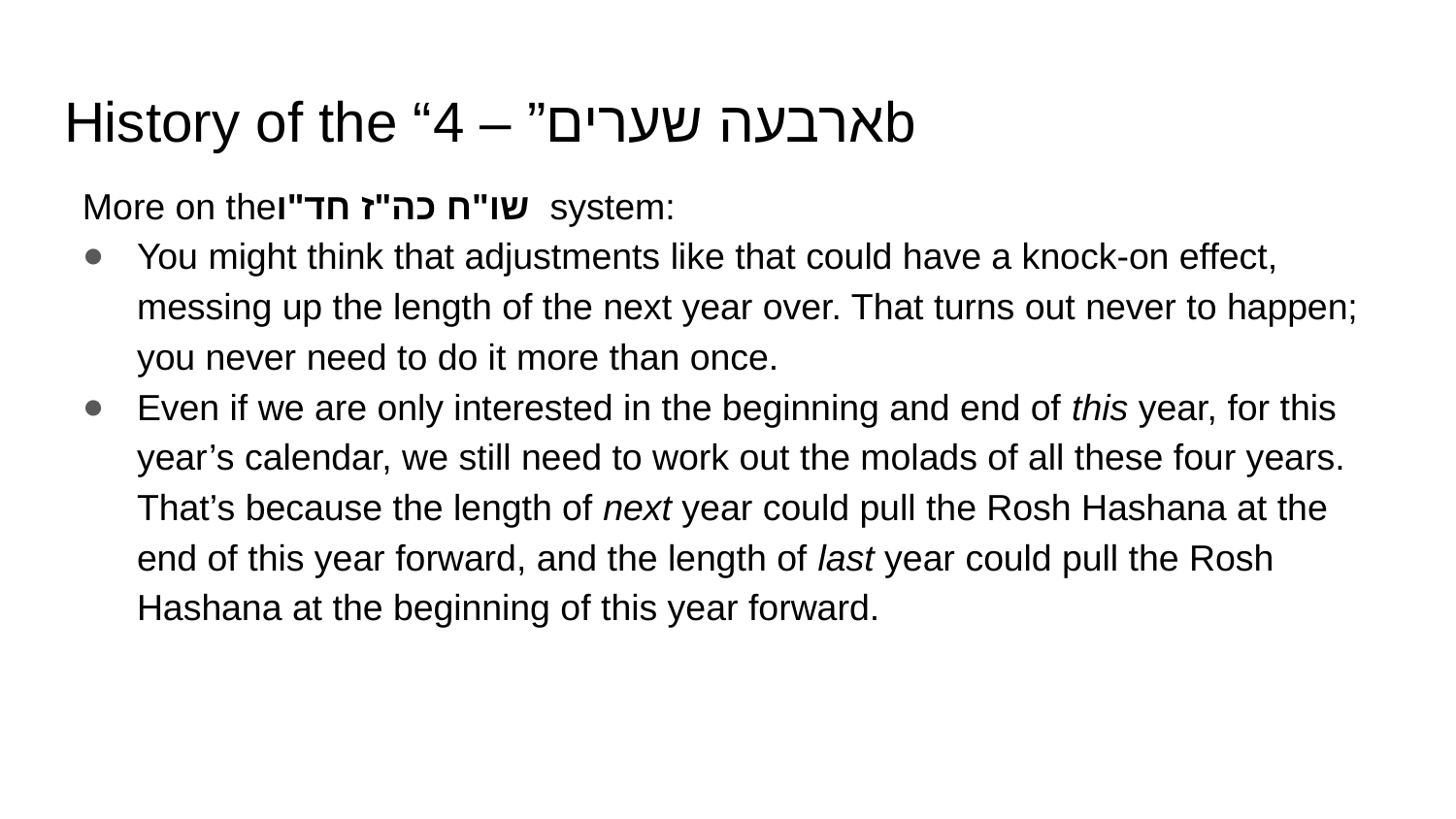

# History of the “ארבעה שערים” – 4b
More on theשו"ח כה"ז חד"ו  system:
You might think that adjustments like that could have a knock-on effect, messing up the length of the next year over. That turns out never to happen; you never need to do it more than once.
Even if we are only interested in the beginning and end of this year, for this year’s calendar, we still need to work out the molads of all these four years. That’s because the length of next year could pull the Rosh Hashana at the end of this year forward, and the length of last year could pull the Rosh Hashana at the beginning of this year forward.